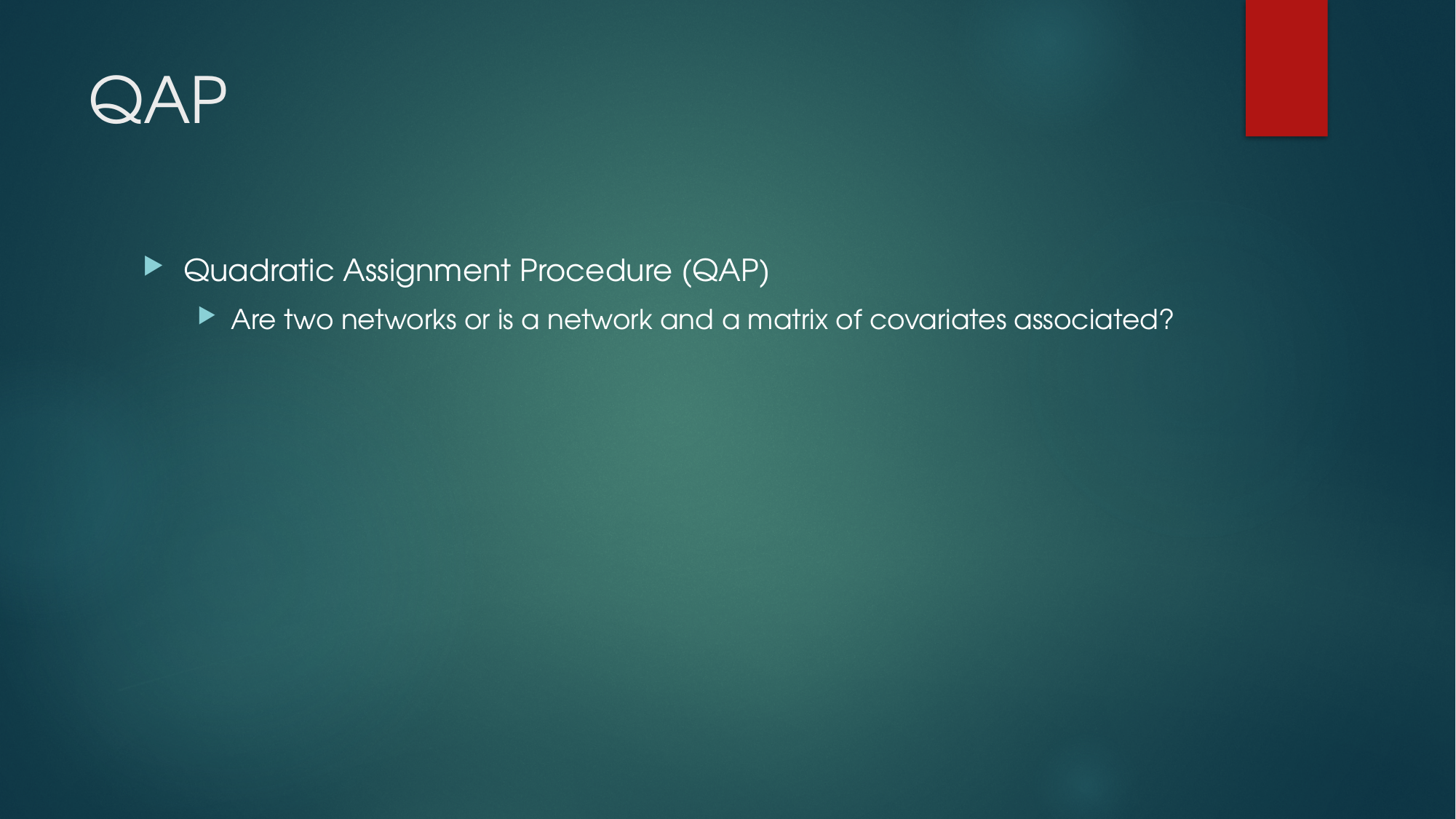

# QAP
Quadratic Assignment Procedure (QAP)
Are two networks or is a network and a matrix of covariates associated?